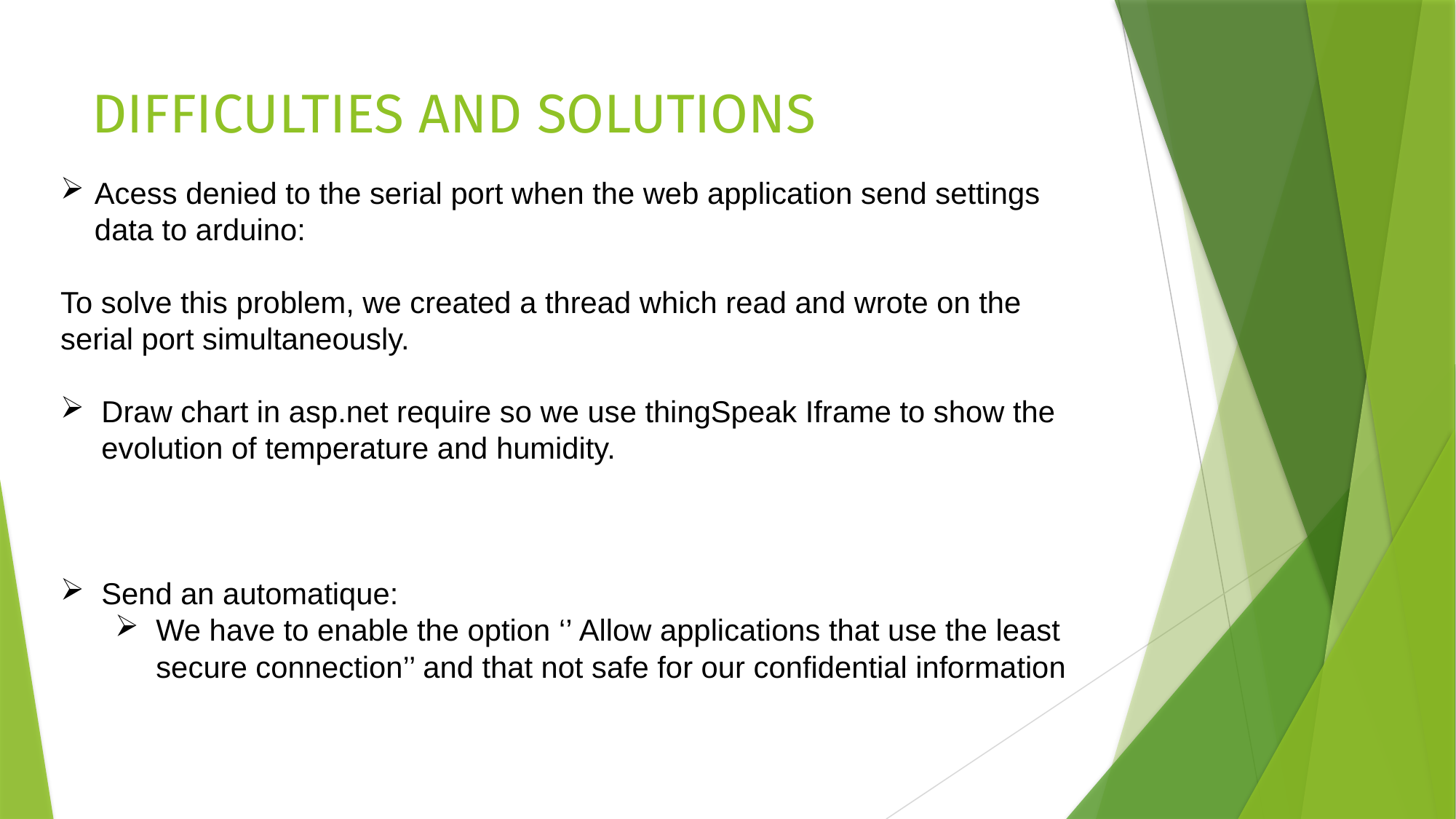

# DIFFICULTIES AND SOLUTIONS
Acess denied to the serial port when the web application send settings data to arduino:

To solve this problem, we created a thread which read and wrote on the   serial port simultaneously.

Draw chart in asp.net require so we use thingSpeak Iframe to show the evolution of temperature and humidity.

Send an automatique:
We have to enable the option ‘’ Allow applications that use the least secure connection’’ and that not safe for our confidential information